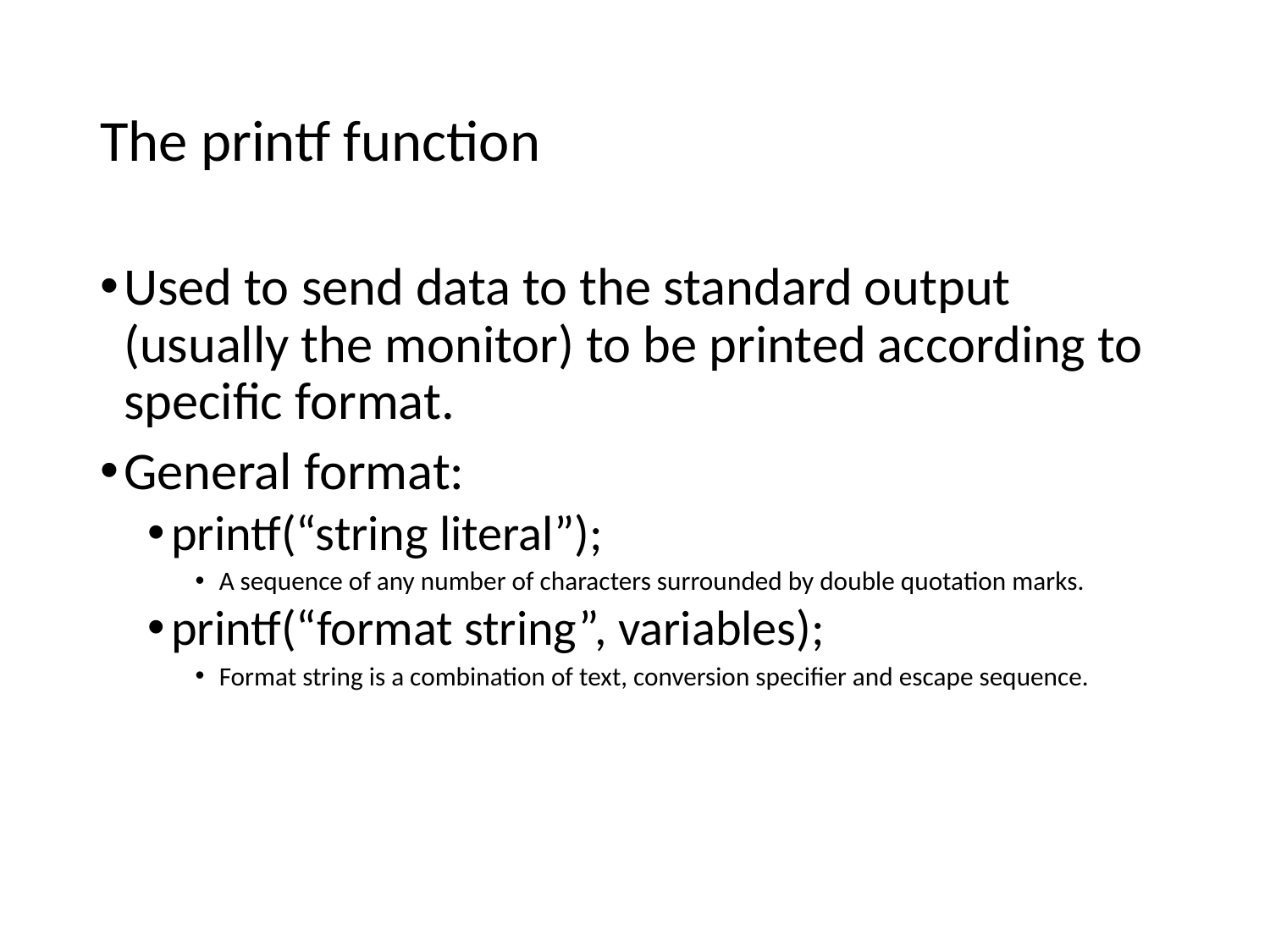

# The printf function
Used to send data to the standard output (usually the monitor) to be printed according to specific format.
General format:
printf(“string literal”);
A sequence of any number of characters surrounded by double quotation marks.
printf(“format string”, variables);
Format string is a combination of text, conversion specifier and escape sequence.